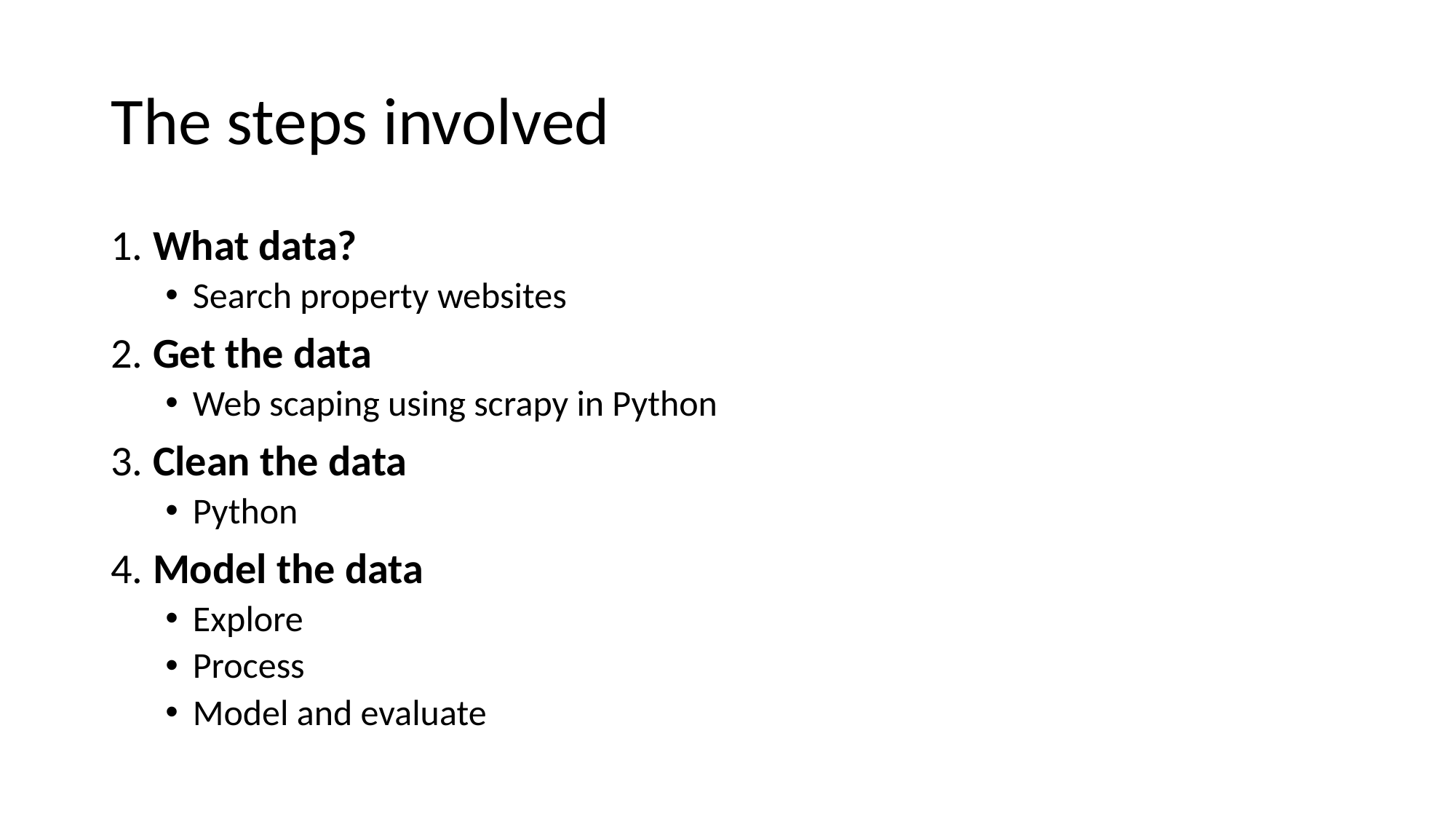

# The steps involved
1. What data?
Search property websites
2. Get the data
Web scaping using scrapy in Python
3. Clean the data
Python
4. Model the data
Explore
Process
Model and evaluate